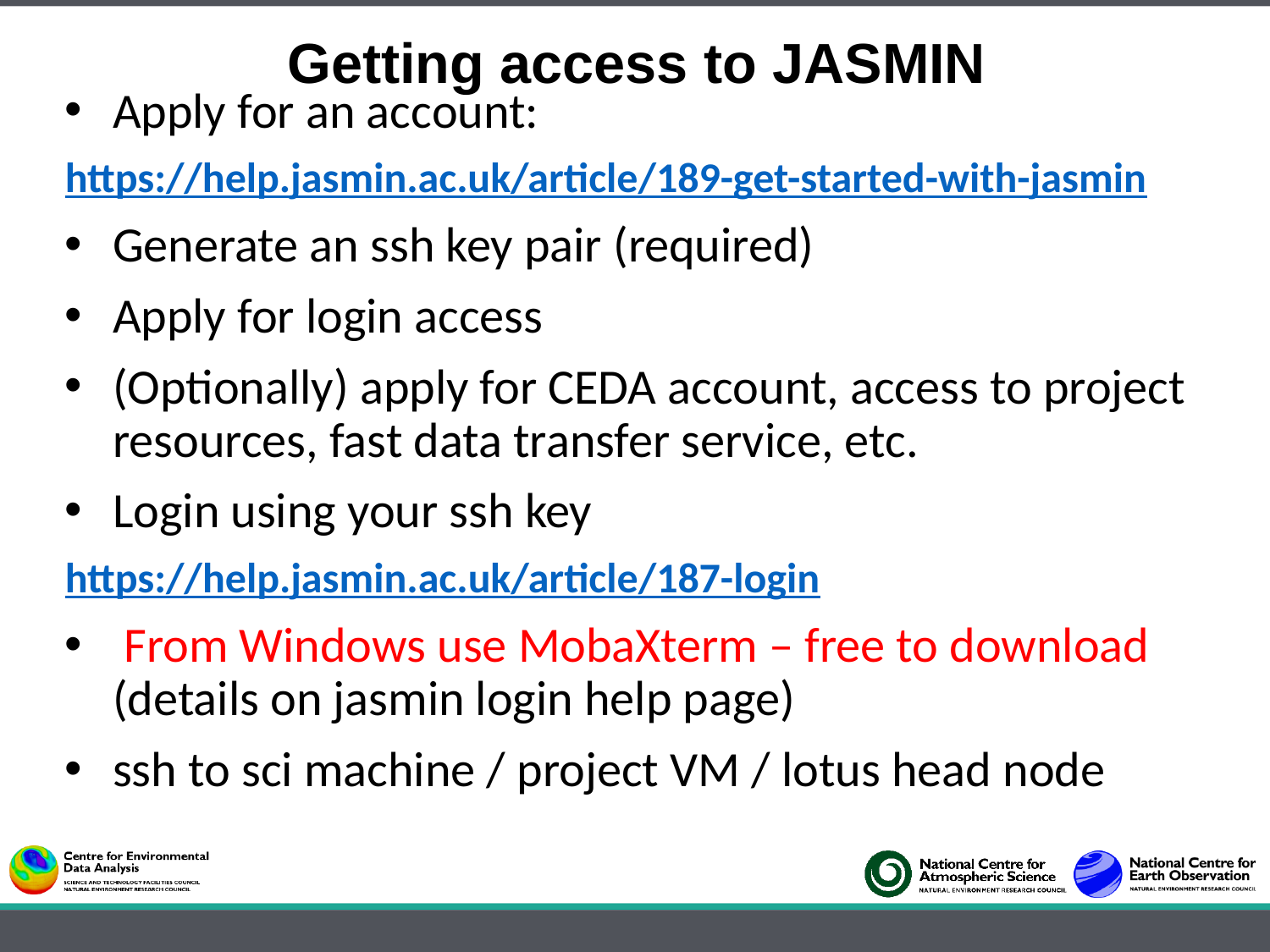

# Getting access to JASMIN
Apply for an account:
https://help.jasmin.ac.uk/article/189-get-started-with-jasmin
Generate an ssh key pair (required)
Apply for login access
(Optionally) apply for CEDA account, access to project resources, fast data transfer service, etc.
Login using your ssh key
https://help.jasmin.ac.uk/article/187-login
 From Windows use MobaXterm – free to download (details on jasmin login help page)
ssh to sci machine / project VM / lotus head node